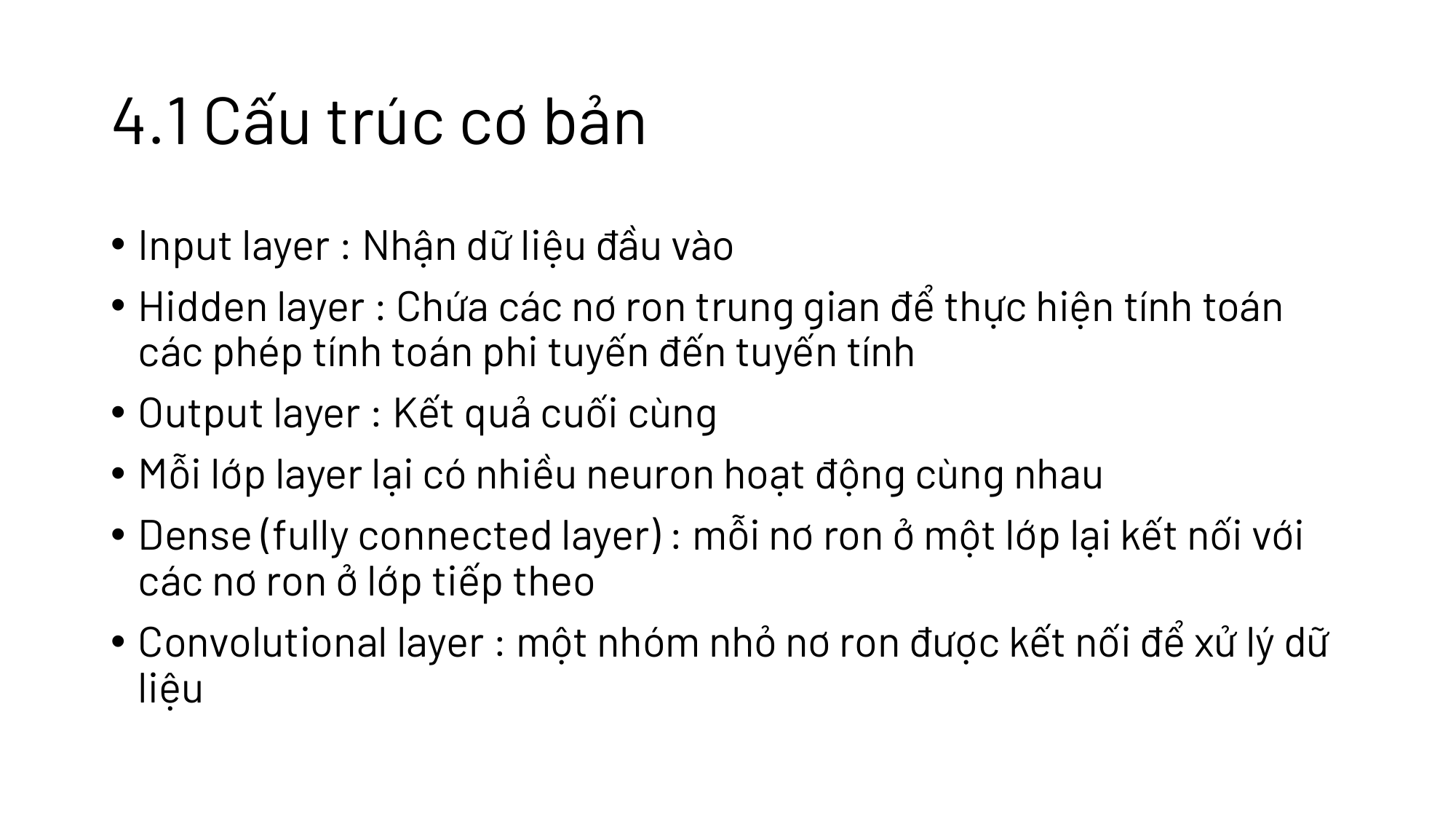

# 4.1 Cấu trúc cơ bản
Input layer : Nhận dữ liệu đầu vào
Hidden layer : Chứa các nơ ron trung gian để thực hiện tính toán các phép tính toán phi tuyến đến tuyến tính
Output layer : Kết quả cuối cùng
Mỗi lớp layer lại có nhiều neuron hoạt động cùng nhau
Dense (fully connected layer) : mỗi nơ ron ở một lớp lại kết nối với các nơ ron ở lớp tiếp theo
Convolutional layer : một nhóm nhỏ nơ ron được kết nối để xử lý dữ liệu